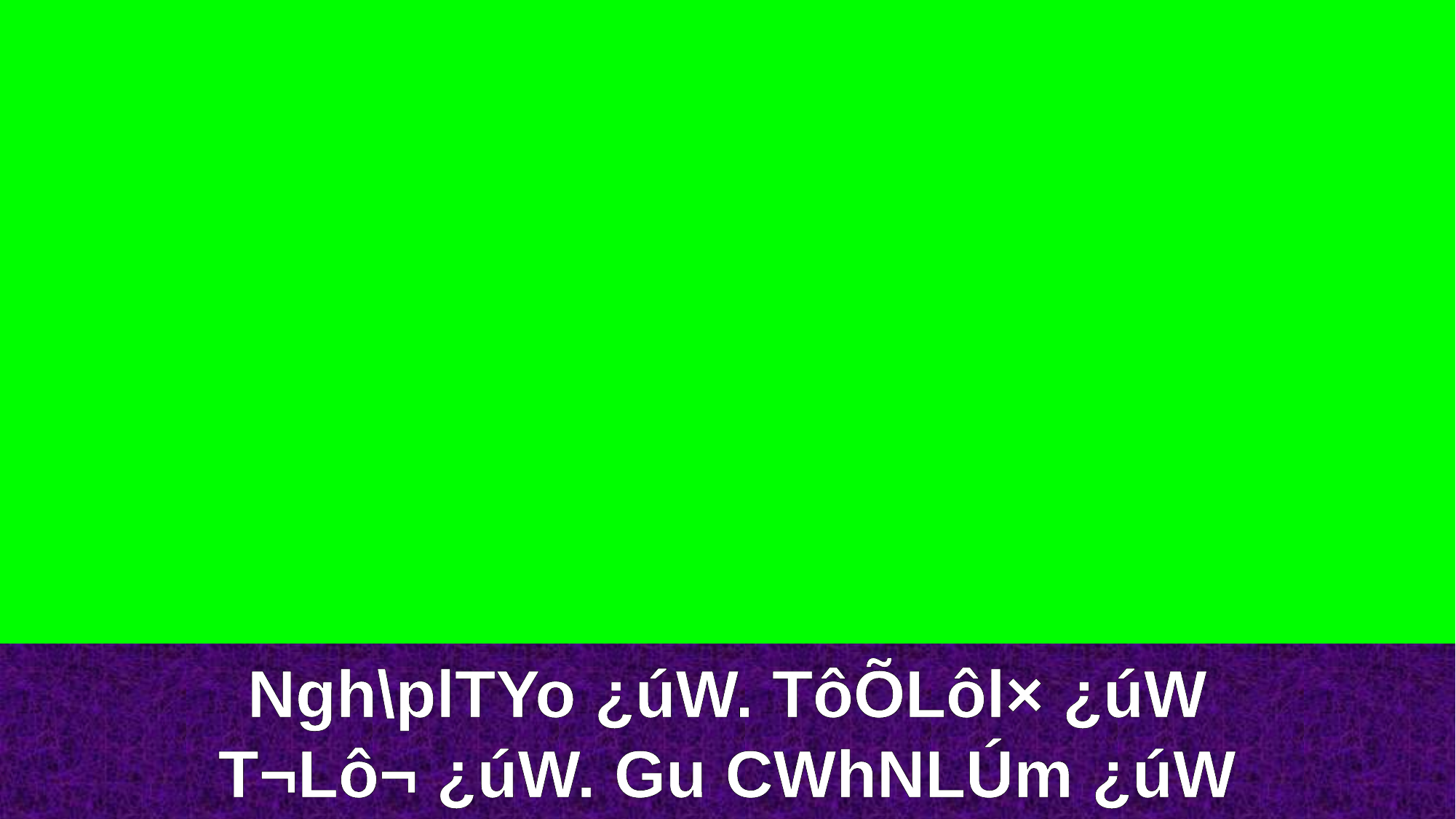

Ngh\plTYo ¿úW. TôÕLôl× ¿úW
T¬Lô¬ ¿úW. Gu CWhNLÚm ¿úW